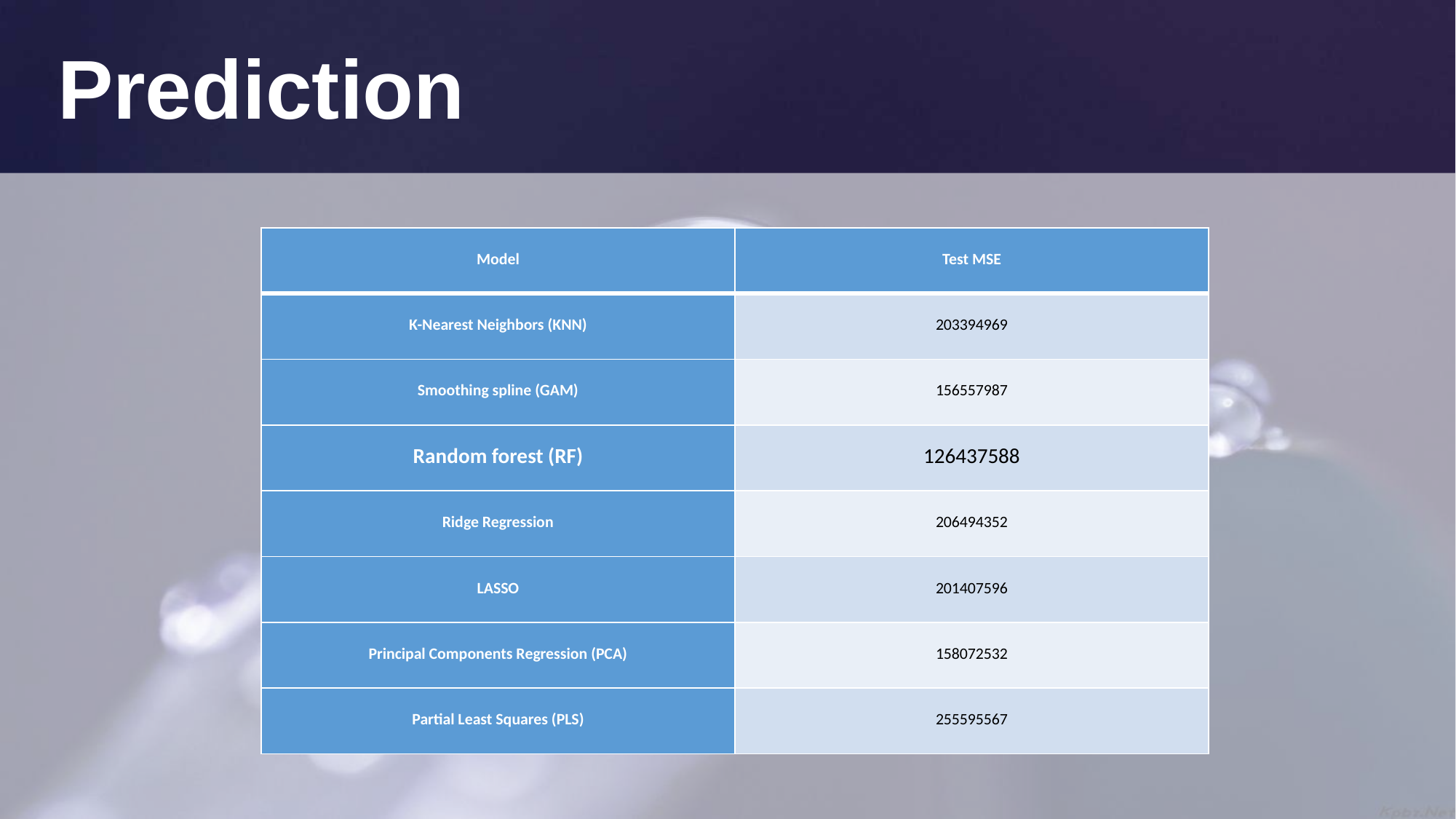

Prediction

| Model | Test MSE |
| --- | --- |
| K-Nearest Neighbors (KNN) | 203394969 |
| Smoothing spline (GAM) | 156557987 |
| Random forest (RF) | 126437588 |
| Ridge Regression | 206494352 |
| LASSO | 201407596 |
| Principal Components Regression (PCA) | 158072532 |
| Partial Least Squares (PLS) | 255595567 |